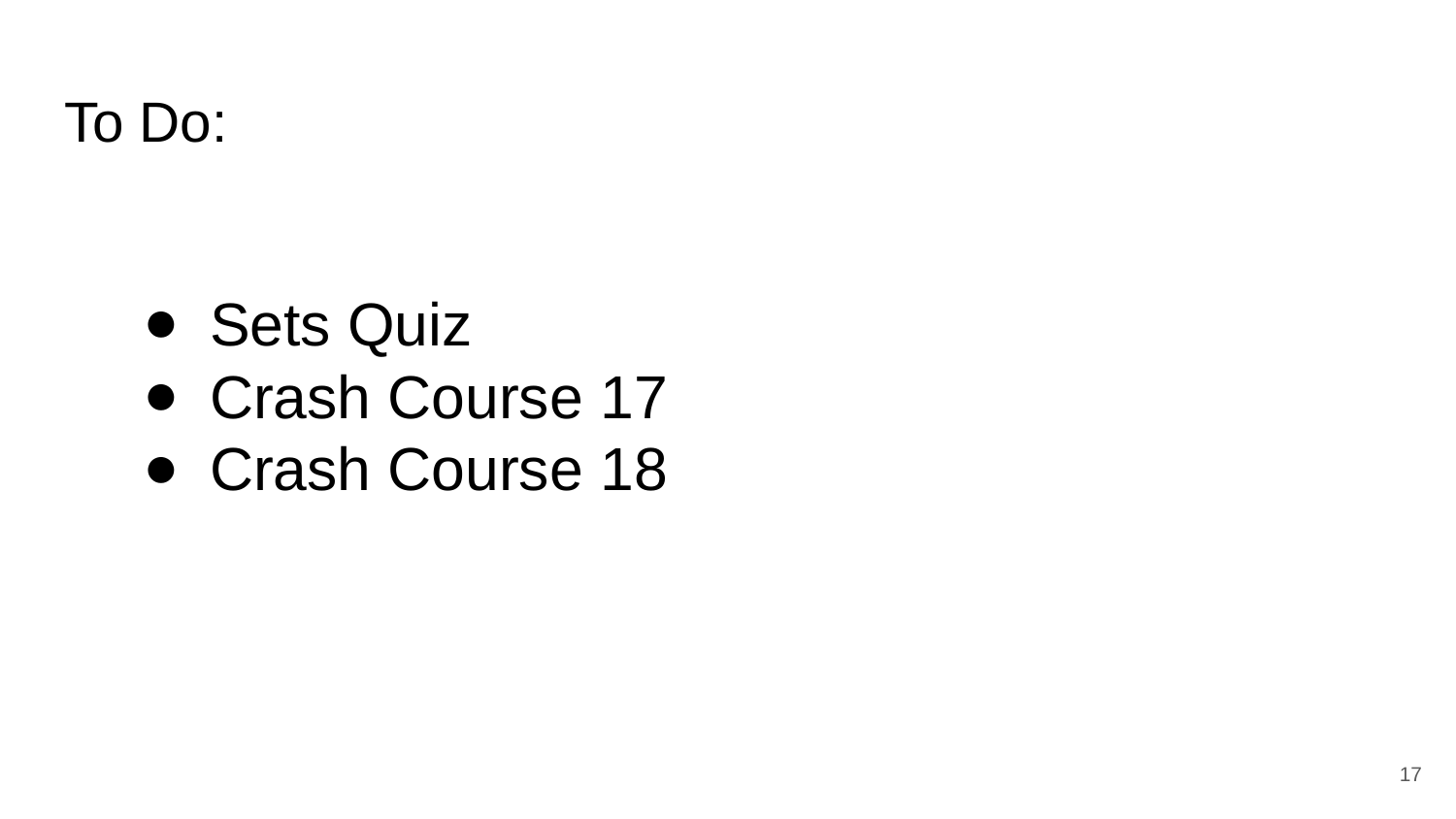

# To Do:

Sets Quiz
Crash Course 17
Crash Course 18

17